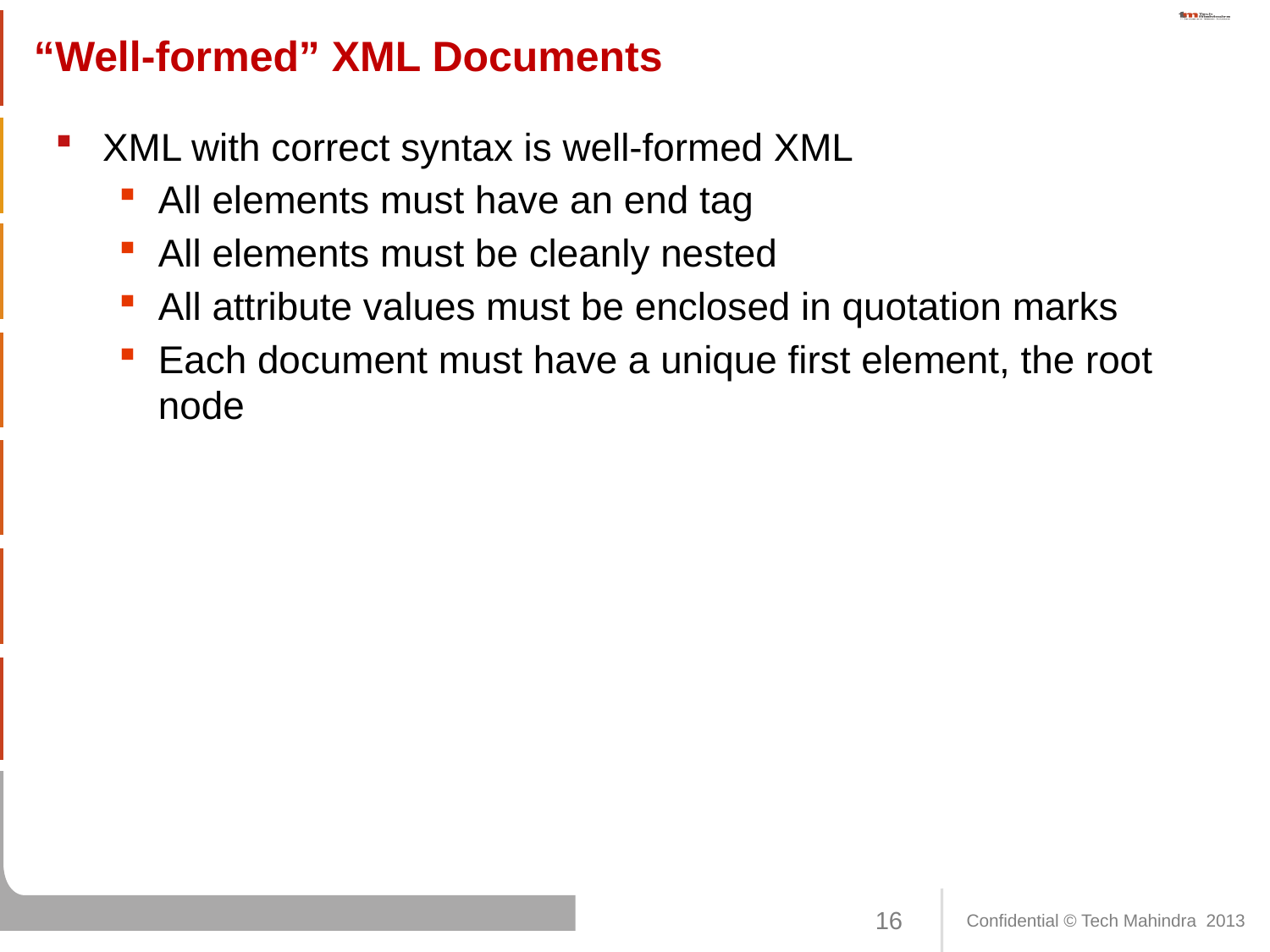

# “Well-formed” XML Documents
XML with correct syntax is well-formed XML
All elements must have an end tag
All elements must be cleanly nested
All attribute values must be enclosed in quotation marks
Each document must have a unique first element, the root node